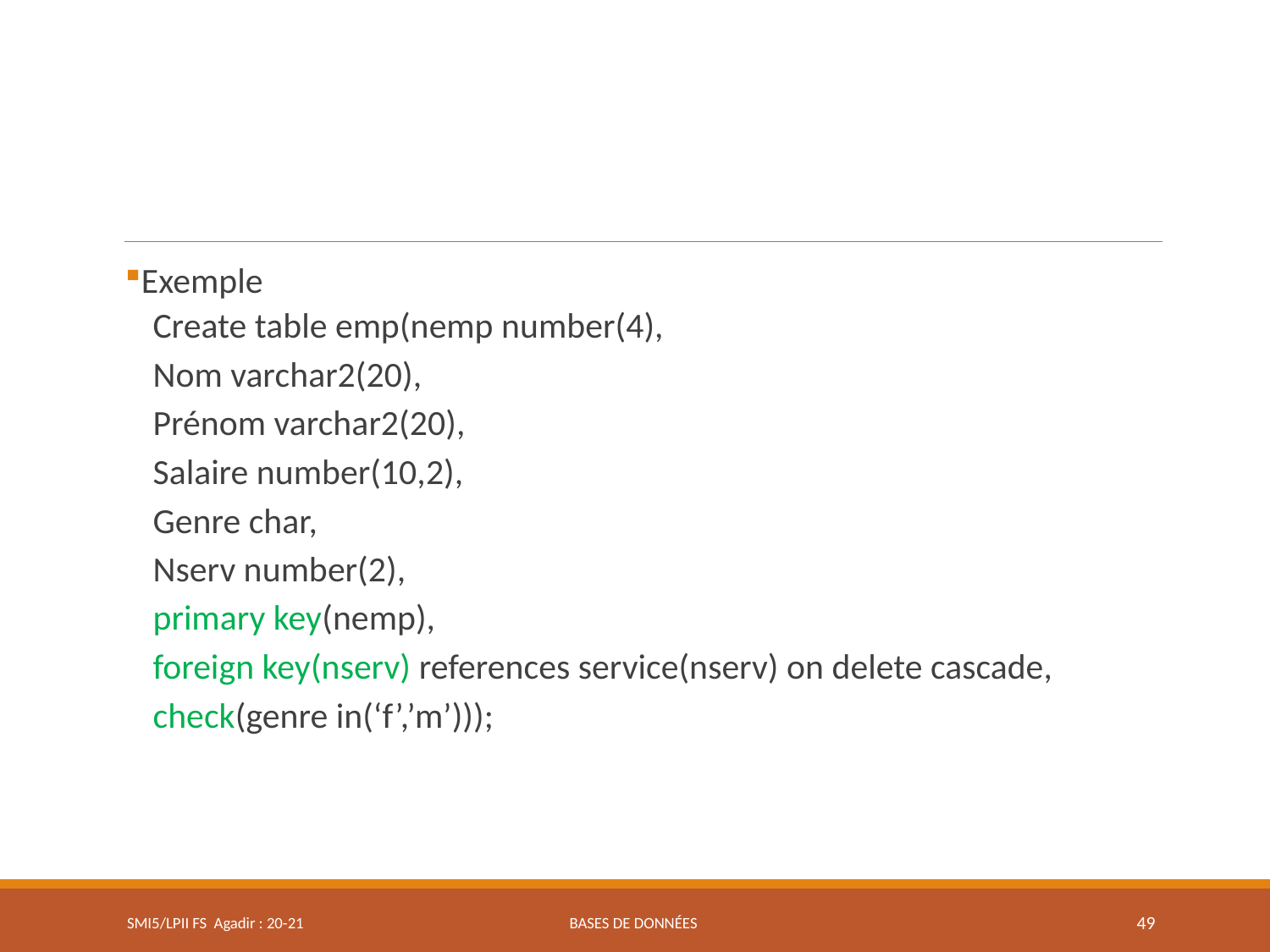

Exemple
Create table emp(nemp number(4),
Nom varchar2(20),
Prénom varchar2(20),
Salaire number(10,2),
Genre char,
Nserv number(2),
primary key(nemp),
foreign key(nserv) references service(nserv) on delete cascade,
check(genre in(‘f’,’m’)));

SMI5/LPII FS  Agadir : 20-21
Bases de données
49